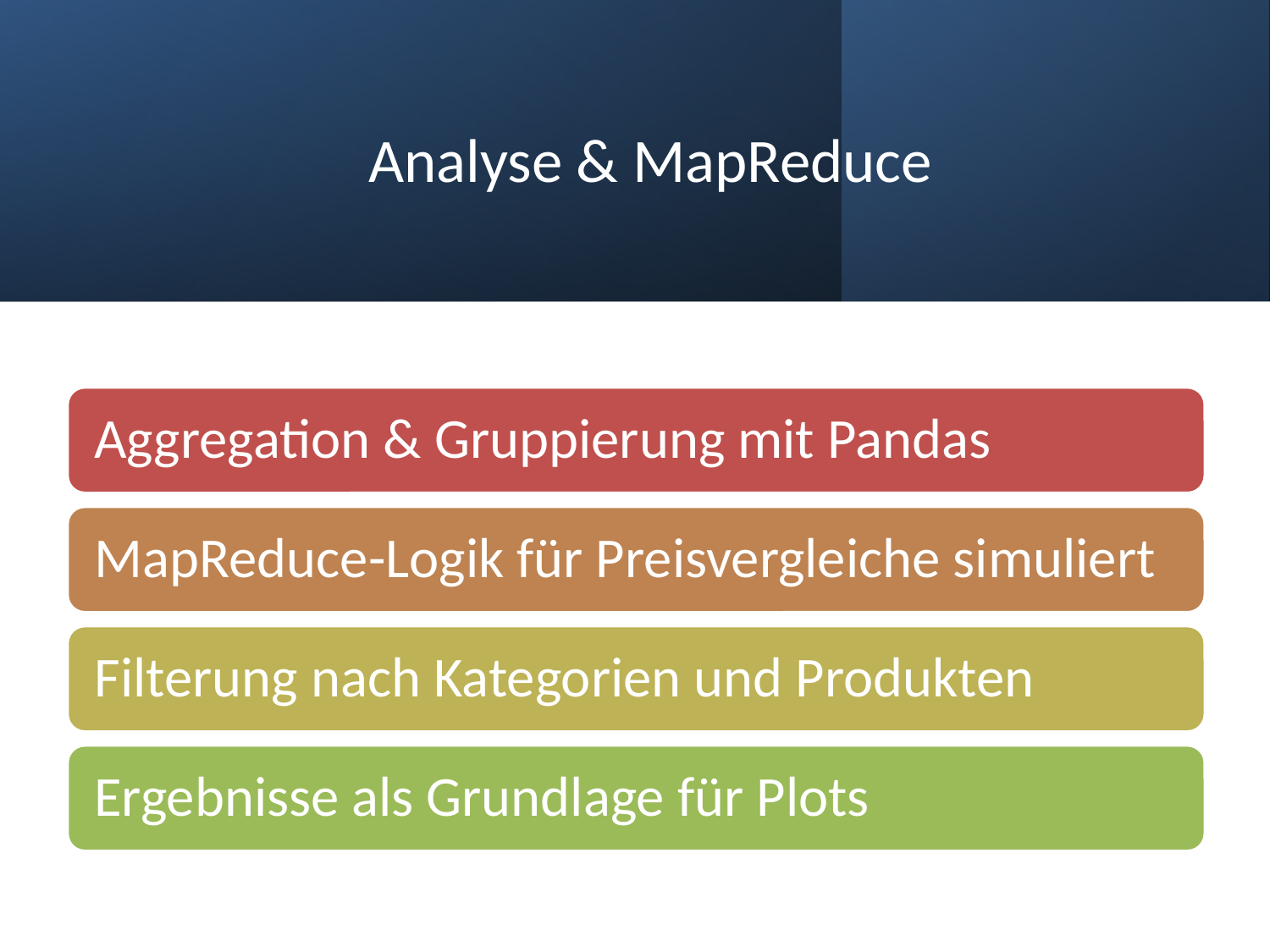

# Analyse & MapReduce
Aggregation & Gruppierung mit Pandas
MapReduce-Logik für Preisvergleiche simuliert
Filterung nach Kategorien und Produkten
Ergebnisse als Grundlage für Plots